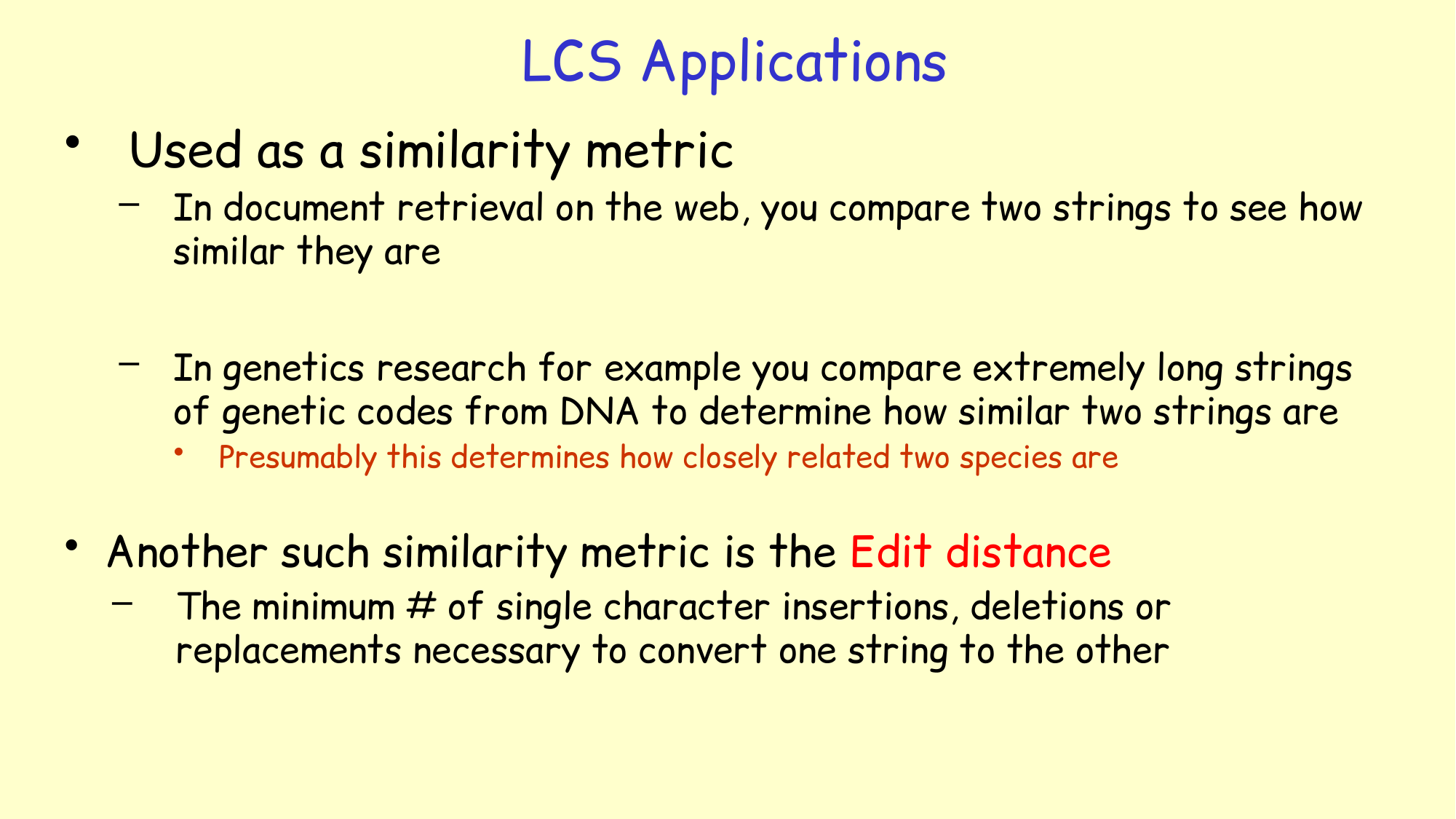

# LCS Applications
Used as a similarity metric
In document retrieval on the web, you compare two strings to see how similar they are

In genetics research for example you compare extremely long strings of genetic codes from DNA to determine how similar two strings are
Presumably this determines how closely related two species are

Another such similarity metric is the Edit distance
The minimum # of single character insertions, deletions or replacements necessary to convert one string to the other